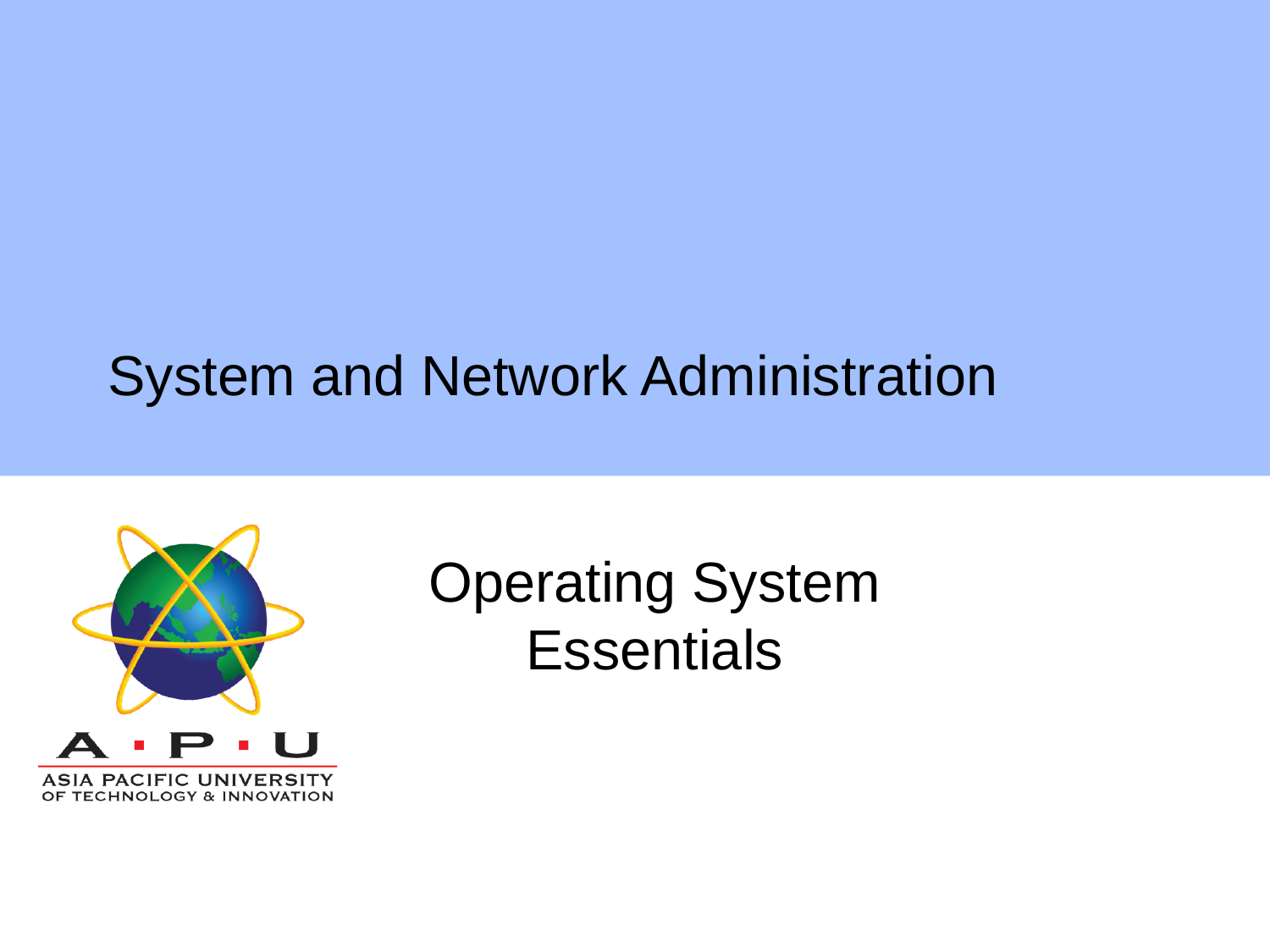

# System and Network Administration
Operating System Essentials